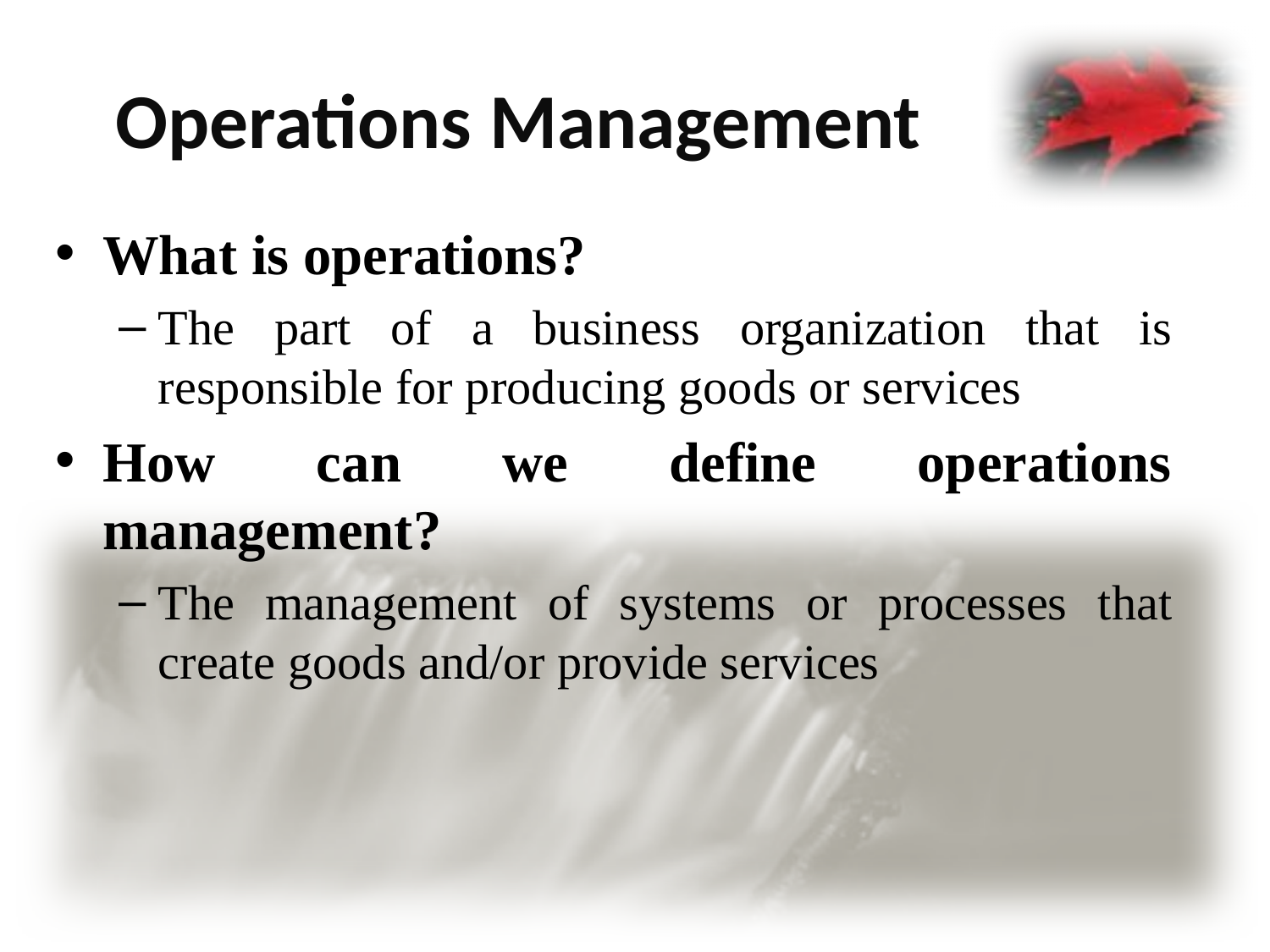

# Operations Management
What is operations?
The part of a business organization that is responsible for producing goods or services
How can we define operations management?
The management of systems or processes that create goods and/or provide services